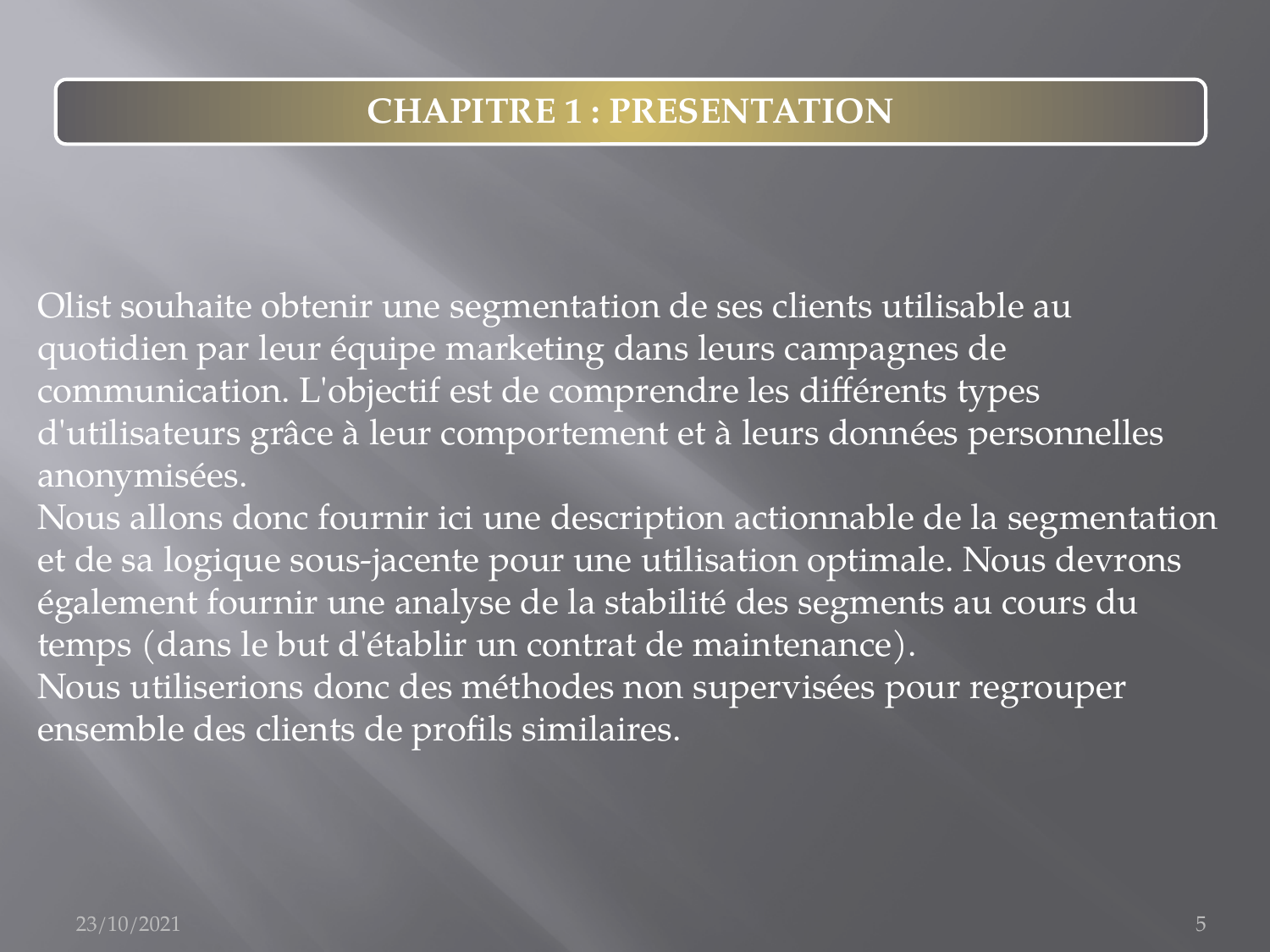

CHAPITRE 1 : PRESENTATION

Olist souhaite obtenir une segmentation de ses clients utilisable au quotidien par leur équipe marketing dans leurs campagnes de communication. L'objectif est de comprendre les différents types d'utilisateurs grâce à leur comportement et à leurs données personnelles anonymisées.
Nous allons donc fournir ici une description actionnable de la segmentation et de sa logique sous-jacente pour une utilisation optimale. Nous devrons également fournir une analyse de la stabilité des segments au cours du temps (dans le but d'établir un contrat de maintenance).
Nous utiliserions donc des méthodes non supervisées pour regrouper ensemble des clients de profils similaires.
23/10/2021
5